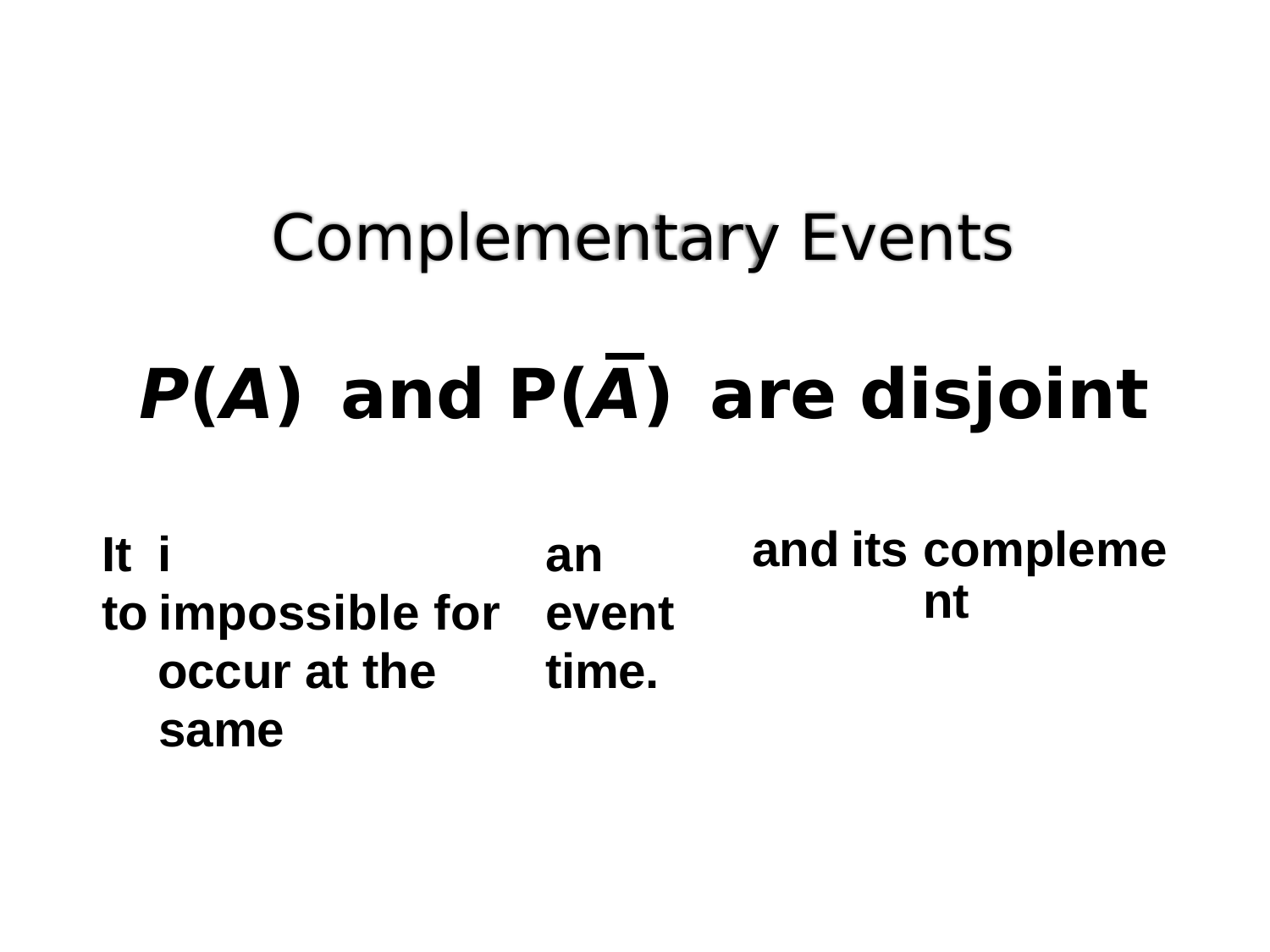

Complementary
Events

P(A)
and
P(A)
are
disjoint
It
to
i	impossible for
occur at the same
an event
time.
and
its
complement